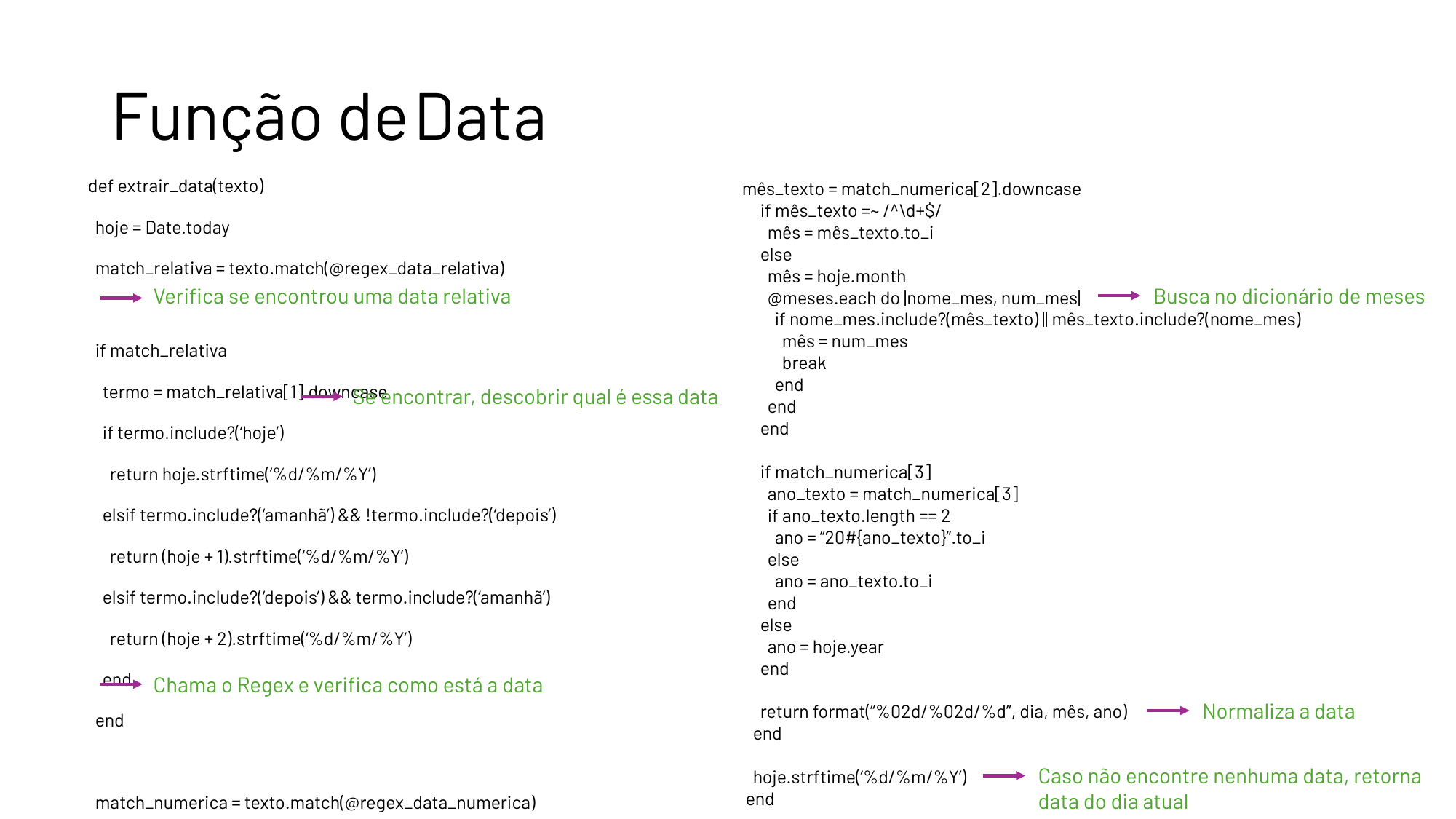

# Função de
Data
  def extrair_data(texto)
    hoje = Date.today
    match_relativa = texto.match(@regex_data_relativa)

    if match_relativa
      termo = match_relativa[1].downcase
      if termo.include?(‘hoje’)
        return hoje.strftime(‘%d/%m/%Y’)
      elsif termo.include?(‘amanhã’) && !termo.include?(‘depois’)
        return (hoje + 1).strftime(‘%d/%m/%Y’)
      elsif termo.include?(‘depois’) && termo.include?(‘amanhã’)
        return (hoje + 2).strftime(‘%d/%m/%Y’)
      end
    end
    match_numerica = texto.match(@regex_data_numerica)
    if match_numerica
      dia = match_numerica[1].to_i

 mês_texto = match_numerica[2].downcase
      if mês_texto =~ /^\d+$/
        mês = mês_texto.to_i
      else
        mês = hoje.month
        @meses.each do |nome_mes, num_mes|
          if nome_mes.include?(mês_texto) || mês_texto.include?(nome_mes)
            mês = num_mes
            break
          end
        end
      end
      if match_numerica[3]
        ano_texto = match_numerica[3]
        if ano_texto.length == 2
          ano = “20#{ano_texto}”.to_i
        else
          ano = ano_texto.to_i
        end
      else
        ano = hoje.year
      end
      return format(“%02d/%02d/%d”, dia, mês, ano)
    end
    hoje.strftime(‘%d/%m/%Y’)
  end
Verifica se encontrou uma data relativa
Busca no dicionário de meses
Se encontrar, descobrir qual é essa data
Chama o Regex e verifica como está a data
Normaliza a data
Caso não encontre nenhuma data, retorna data do dia atual